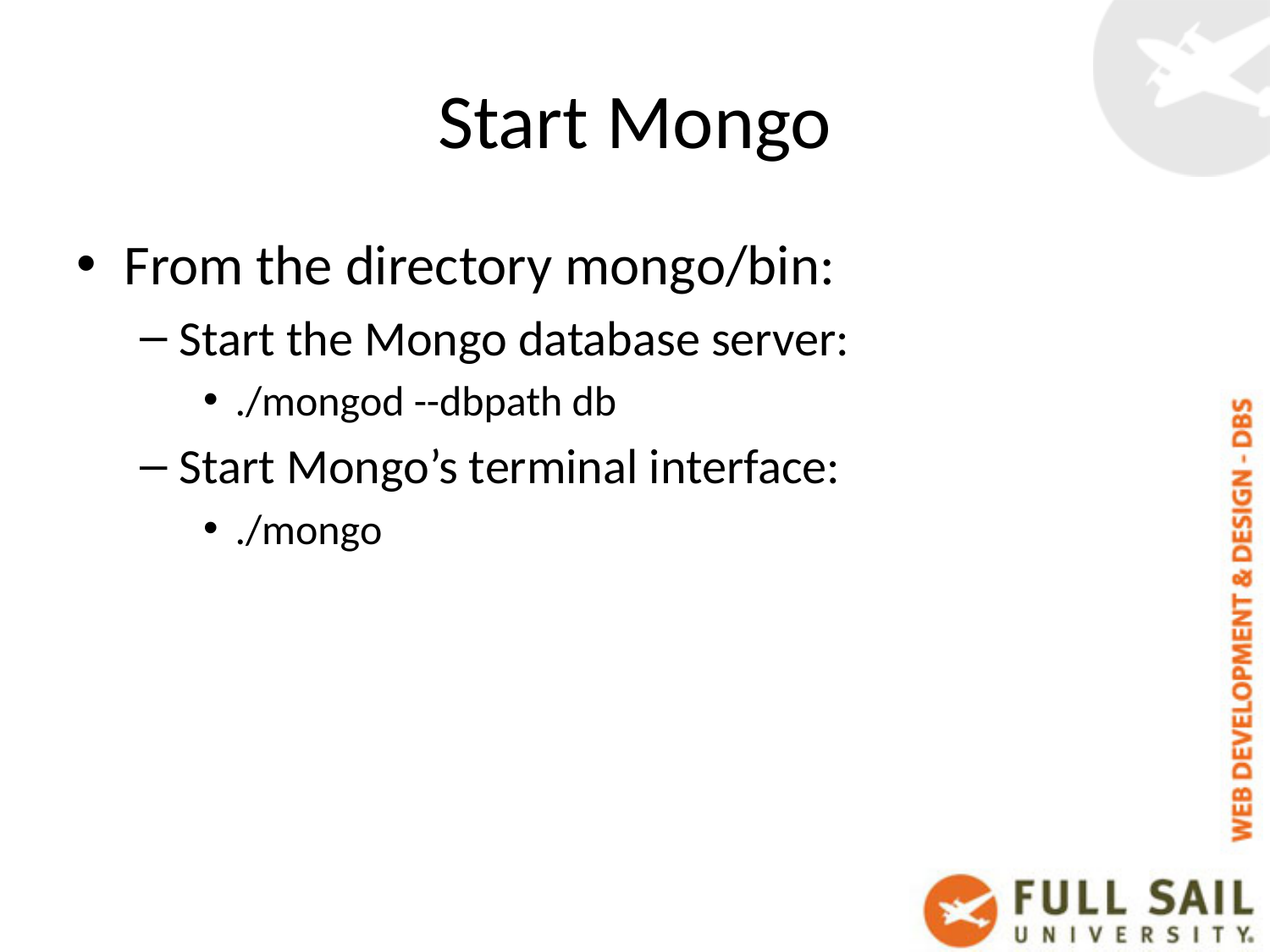

# Start Mongo
From the directory mongo/bin:
Start the Mongo database server:
./mongod --dbpath db
Start Mongo’s terminal interface:
./mongo